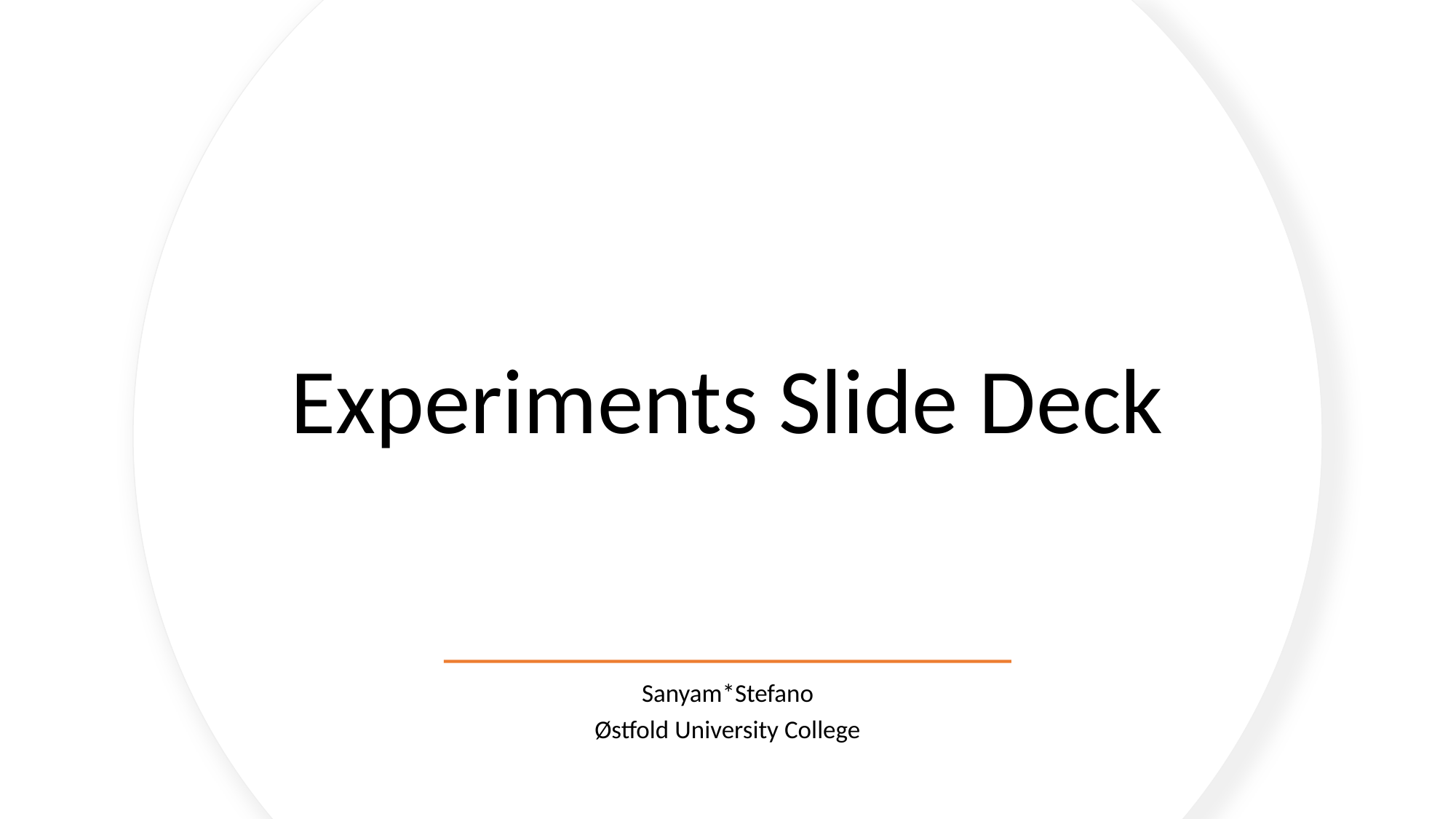

# Experiments Slide Deck

Sanyam*Stefano
Østfold University College